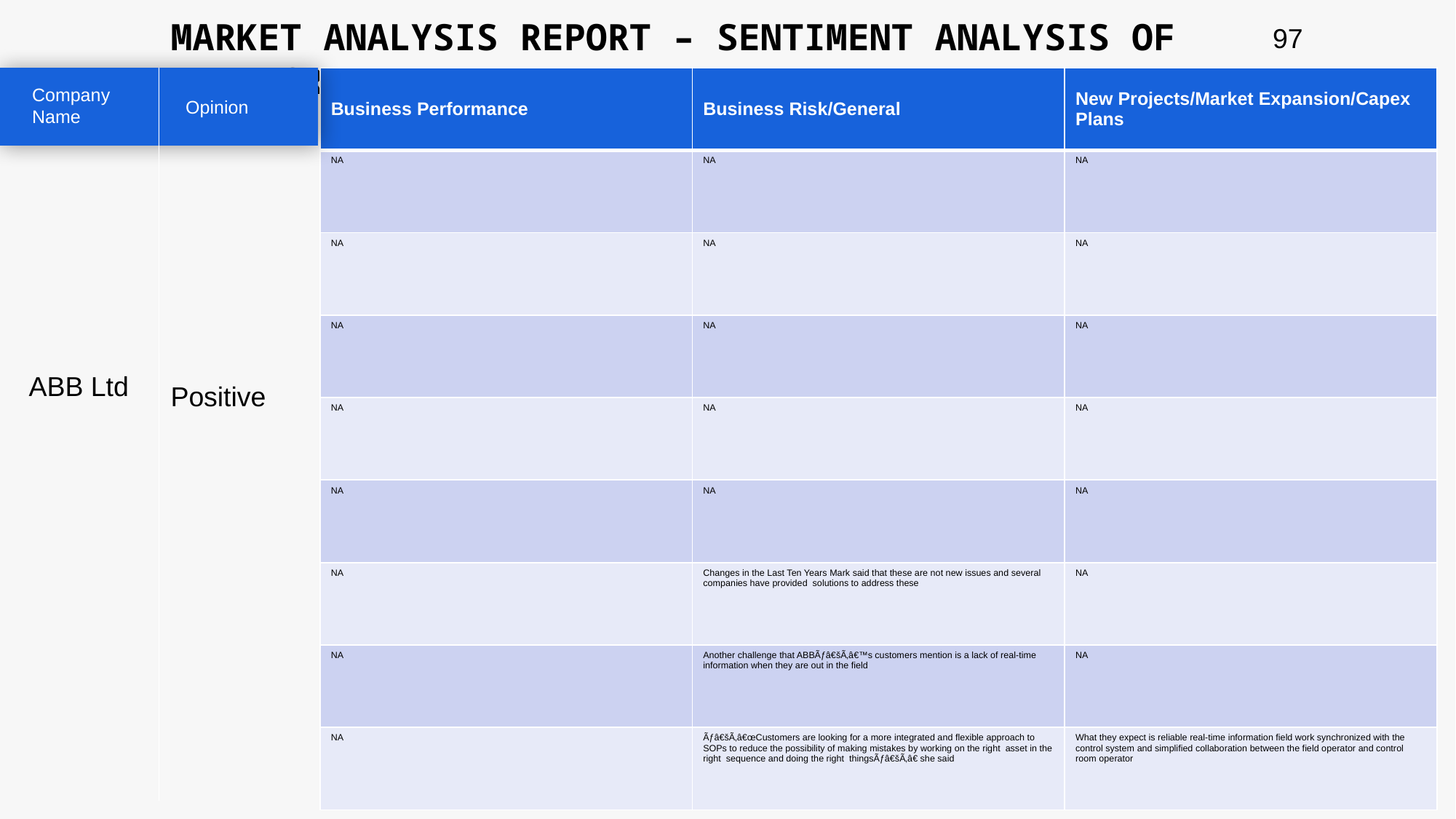

MARKET ANALYSIS REPORT – SENTIMENT ANALYSIS OF PEER GROUP
97

| Business Performance | Business Risk/General | New Projects/Market Expansion/Capex Plans |
| --- | --- | --- |
| NA | NA | NA |
| NA | NA | NA |
| NA | NA | NA |
| NA | NA | NA |
| NA | NA | NA |
| NA | Changes in the Last Ten Years Mark said that these are not new issues and several companies have provided solutions to address these | NA |
| NA | Another challenge that ABBÃƒâ€šÃ‚â€™s customers mention is a lack of real-time information when they are out in the field | NA |
| NA | Ãƒâ€šÃ‚â€œCustomers are looking for a more integrated and flexible approach to SOPs to reduce the possibility of making mistakes by working on the right asset in the right sequence and doing the right thingsÃƒâ€šÃ‚â€ she said | What they expect is reliable real-time information field work synchronized with the control system and simplified collaboration between the field operator and control room operator |
Company Name
Opinion
ABB Ltd
Positive